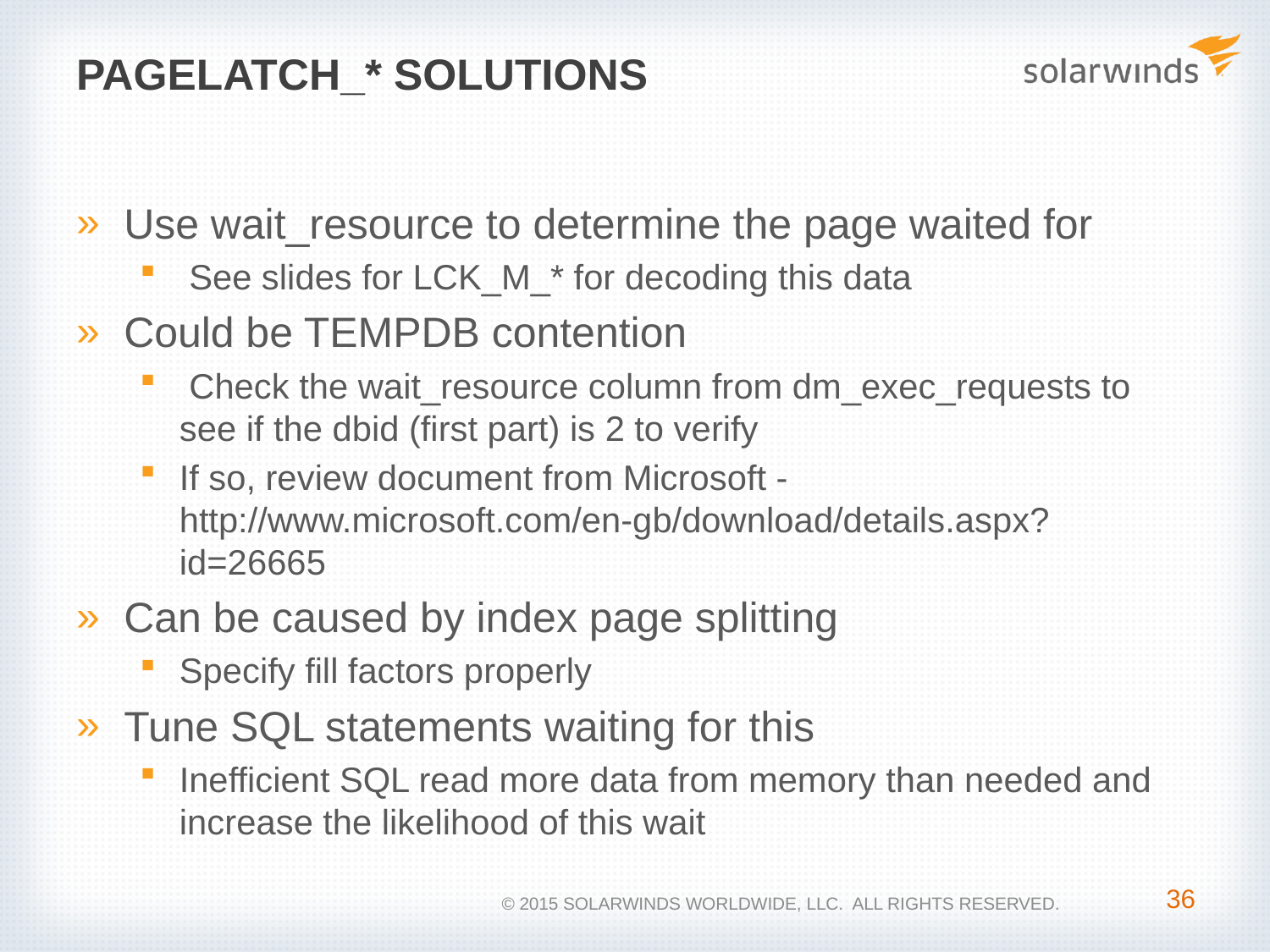

# PAGELATCH_* Solutions
Use wait_resource to determine the page waited for
 See slides for LCK_M_* for decoding this data
Could be TEMPDB contention
 Check the wait_resource column from dm_exec_requests to see if the dbid (first part) is 2 to verify
If so, review document from Microsoft - http://www.microsoft.com/en-gb/download/details.aspx?id=26665
Can be caused by index page splitting
Specify fill factors properly
Tune SQL statements waiting for this
Inefficient SQL read more data from memory than needed and increase the likelihood of this wait
36